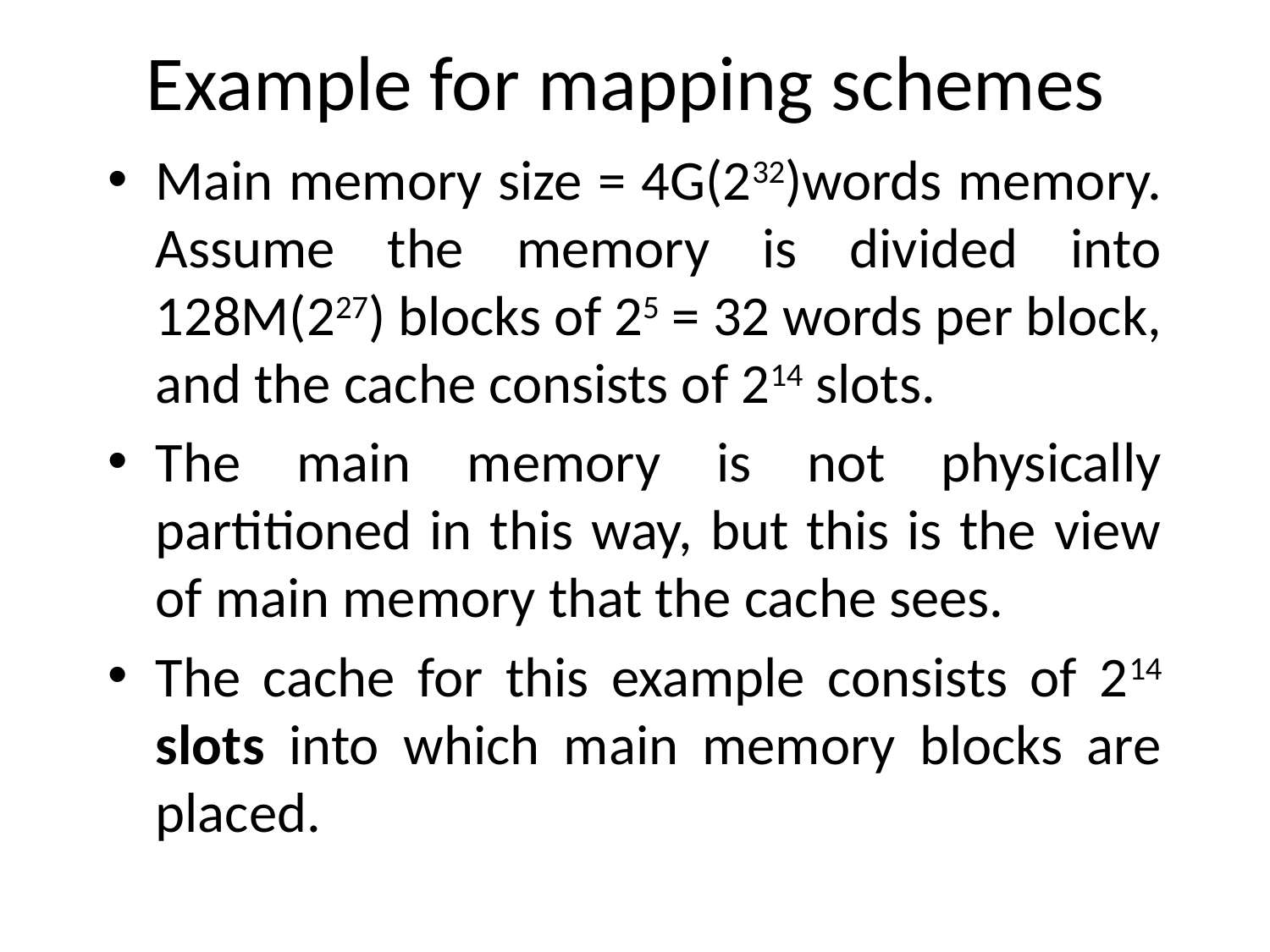

# Example for mapping schemes
Main memory size = 4G(232)words memory. Assume the memory is divided into 128M(227) blocks of 25 = 32 words per block, and the cache consists of 214 slots.
The main memory is not physically partitioned in this way, but this is the view of main memory that the cache sees.
The cache for this example consists of 214 slots into which main memory blocks are placed.